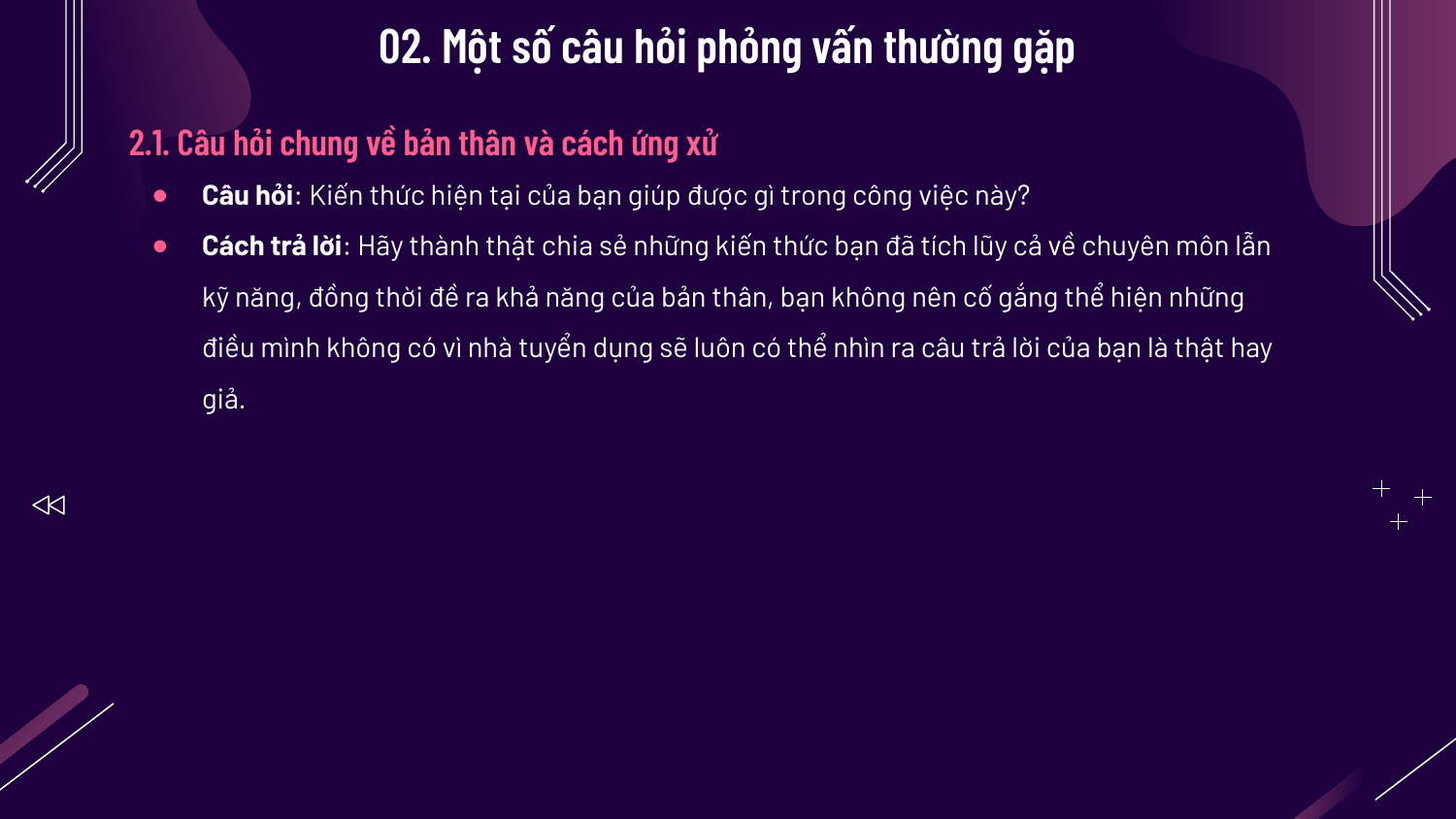

# 02. Một số câu hỏi phỏng vấn thường gặp
2.1. Câu hỏi chung về bản thân và cách ứng xử
Câu hỏi: Kiến thức hiện tại của bạn giúp được gì trong công việc này?
Cách trả lời: Hãy thành thật chia sẻ những kiến thức bạn đã tích lũy cả về chuyên môn lẫn kỹ năng, đồng thời đề ra khả năng của bản thân, bạn không nên cố gắng thể hiện những điều mình không có vì nhà tuyển dụng sẽ luôn có thể nhìn ra câu trả lời của bạn là thật hay giả.